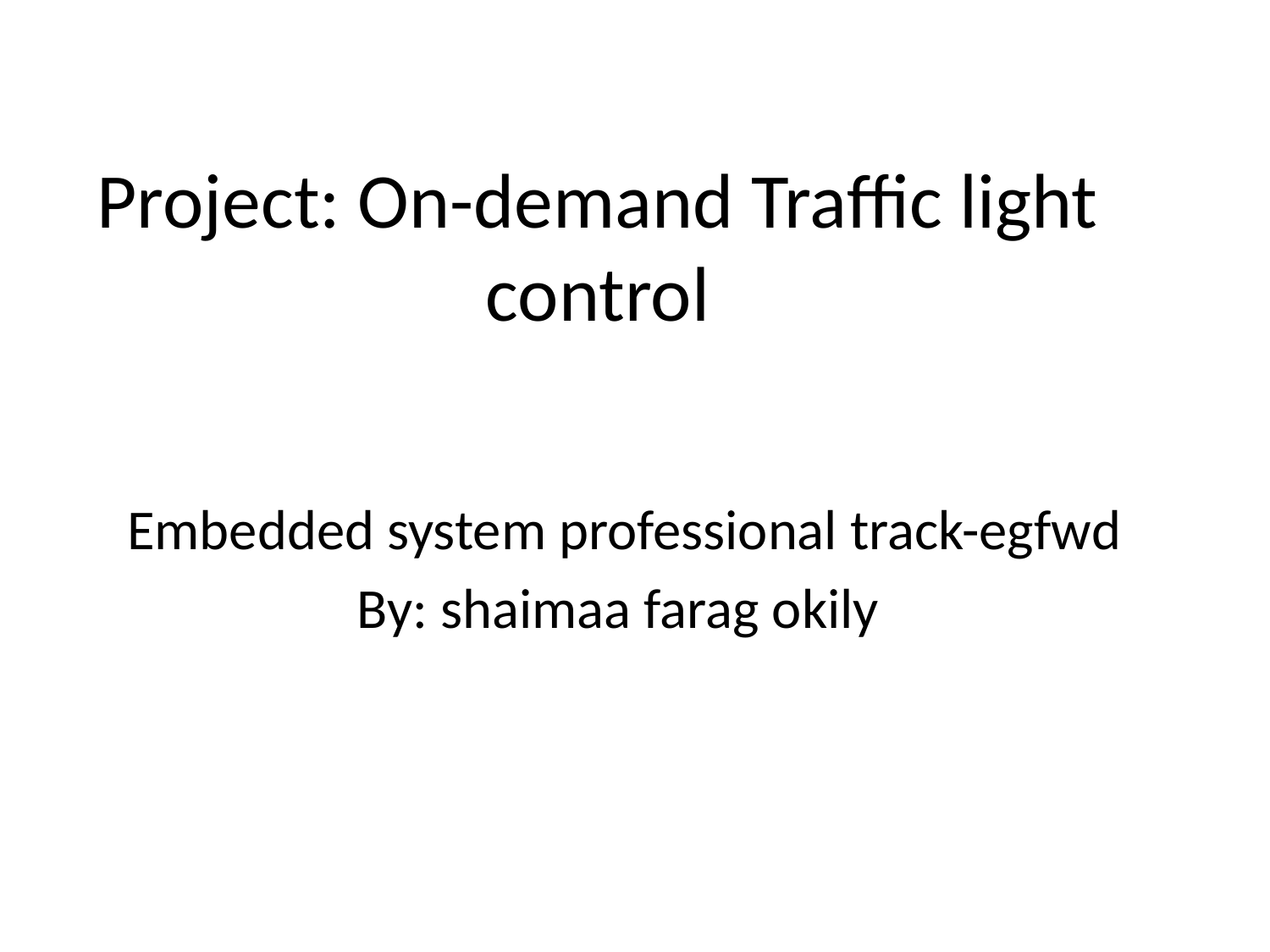

# Project: On-demand Traffic light control
Embedded system professional track-egfwd
By: shaimaa farag okily